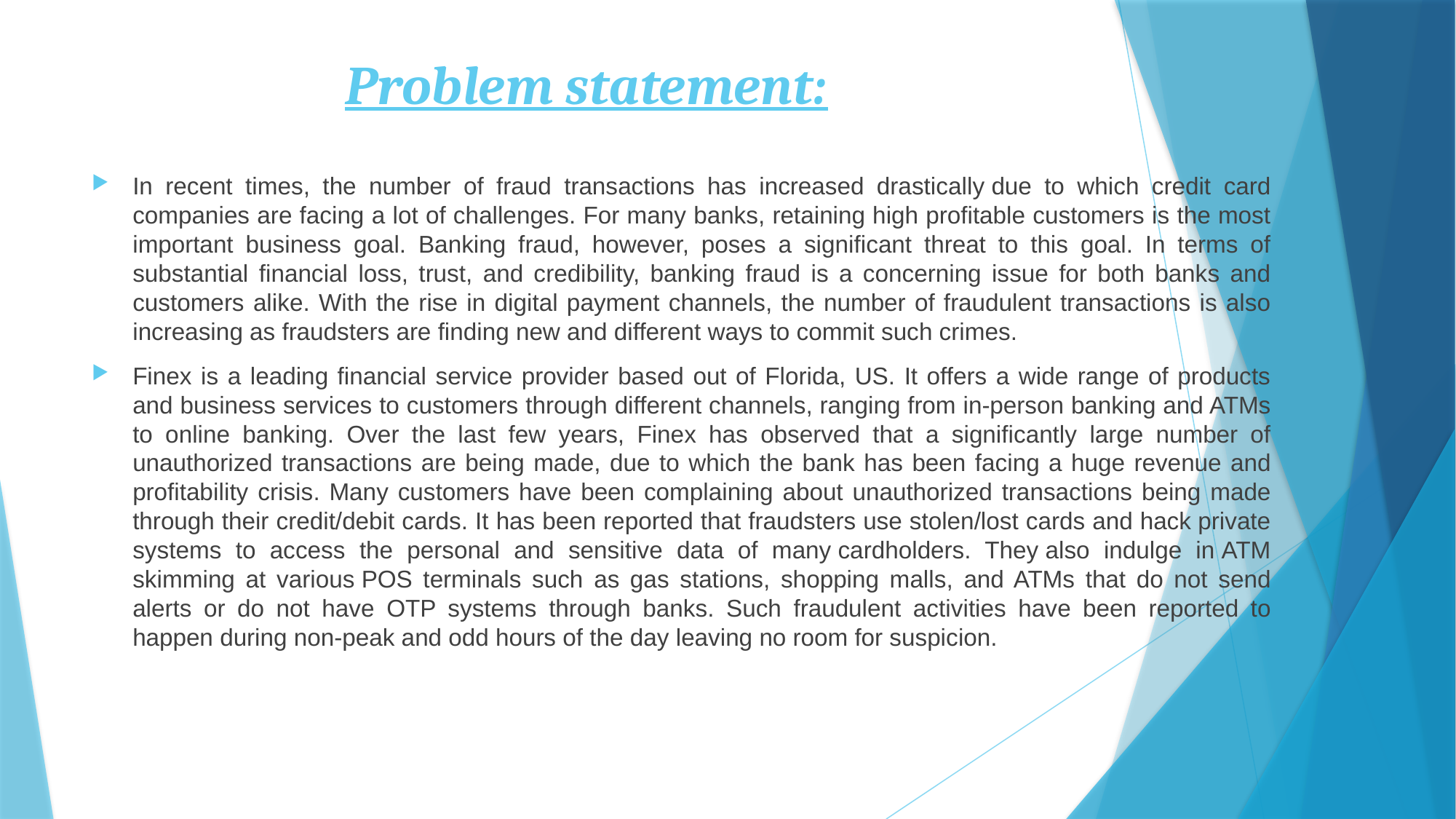

# Problem statement:
In recent times, the number of fraud transactions has increased drastically due to which credit card companies are facing a lot of challenges. For many banks, retaining high profitable customers is the most important business goal. Banking fraud, however, poses a significant threat to this goal. In terms of substantial financial loss, trust, and credibility, banking fraud is a concerning issue for both banks and customers alike. With the rise in digital payment channels, the number of fraudulent transactions is also increasing as fraudsters are finding new and different ways to commit such crimes.
Finex is a leading financial service provider based out of Florida, US. It offers a wide range of products and business services to customers through different channels, ranging from in-person banking and ATMs to online banking. Over the last few years, Finex has observed that a significantly large number of unauthorized transactions are being made, due to which the bank has been facing a huge revenue and profitability crisis. Many customers have been complaining about unauthorized transactions being made through their credit/debit cards. It has been reported that fraudsters use stolen/lost cards and hack private systems to access the personal and sensitive data of many cardholders. They also indulge in ATM skimming at various POS terminals such as gas stations, shopping malls, and ATMs that do not send alerts or do not have OTP systems through banks. Such fraudulent activities have been reported to happen during non-peak and odd hours of the day leaving no room for suspicion.